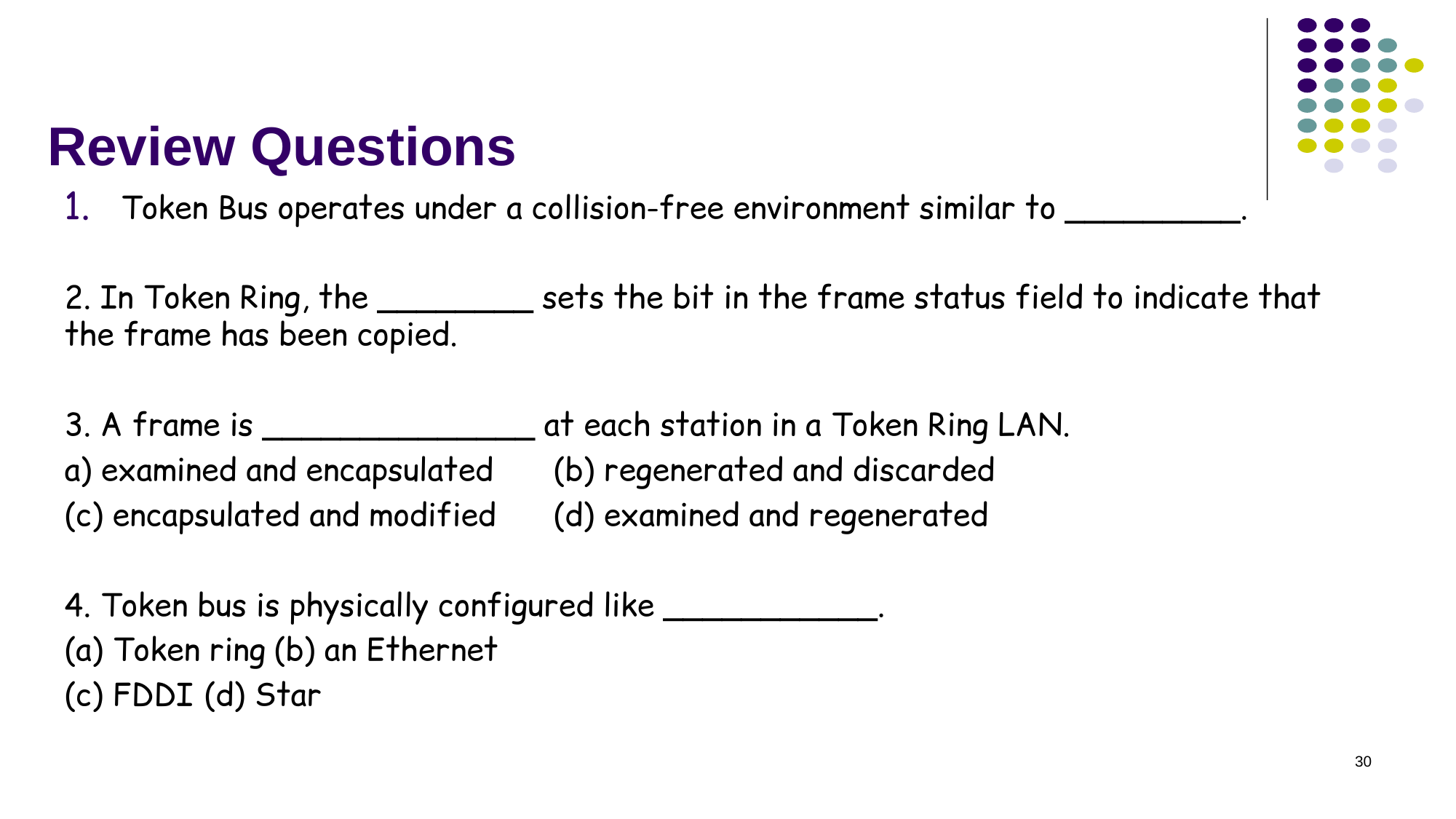

# Review Questions
Token Bus operates under a collision-free environment similar to _________.

2. In Token Ring, the ________ sets the bit in the frame status field to indicate that the frame has been copied.

3. A frame is ______________ at each station in a Token Ring LAN.
	a) examined and encapsulated 	(b) regenerated and discarded
	(c) encapsulated and modified	(d) examined and regenerated

4. Token bus is physically configured like ___________.
	(a) Token ring			(b) an Ethernet
	(c) FDDI				(d) Star

30